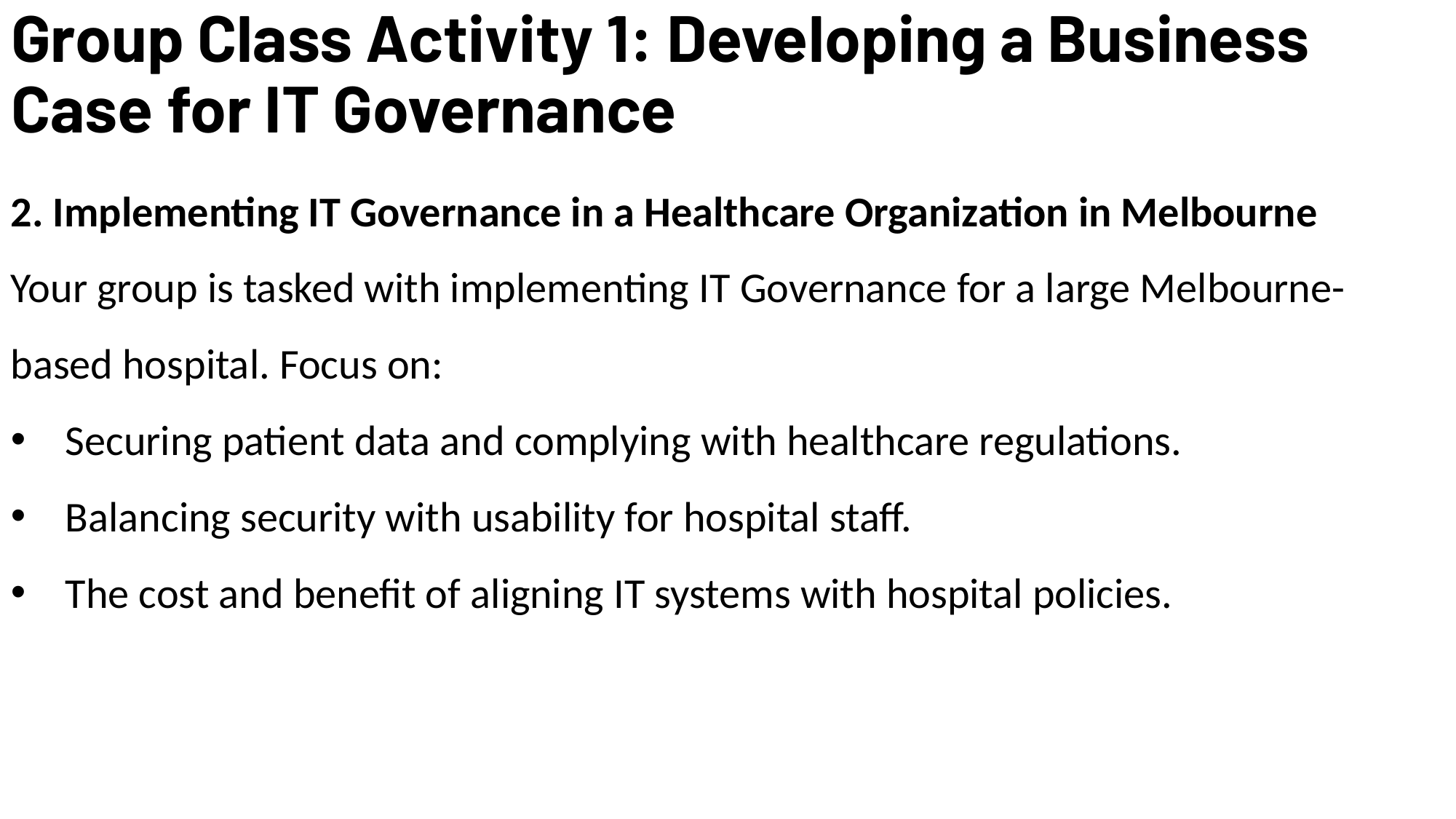

# Group Class Activity 1: Developing a Business Case for IT Governance
2. Implementing IT Governance in a Healthcare Organization in Melbourne
Your group is tasked with implementing IT Governance for a large Melbourne-based hospital. Focus on:
Securing patient data and complying with healthcare regulations.
Balancing security with usability for hospital staff.
The cost and benefit of aligning IT systems with hospital policies.